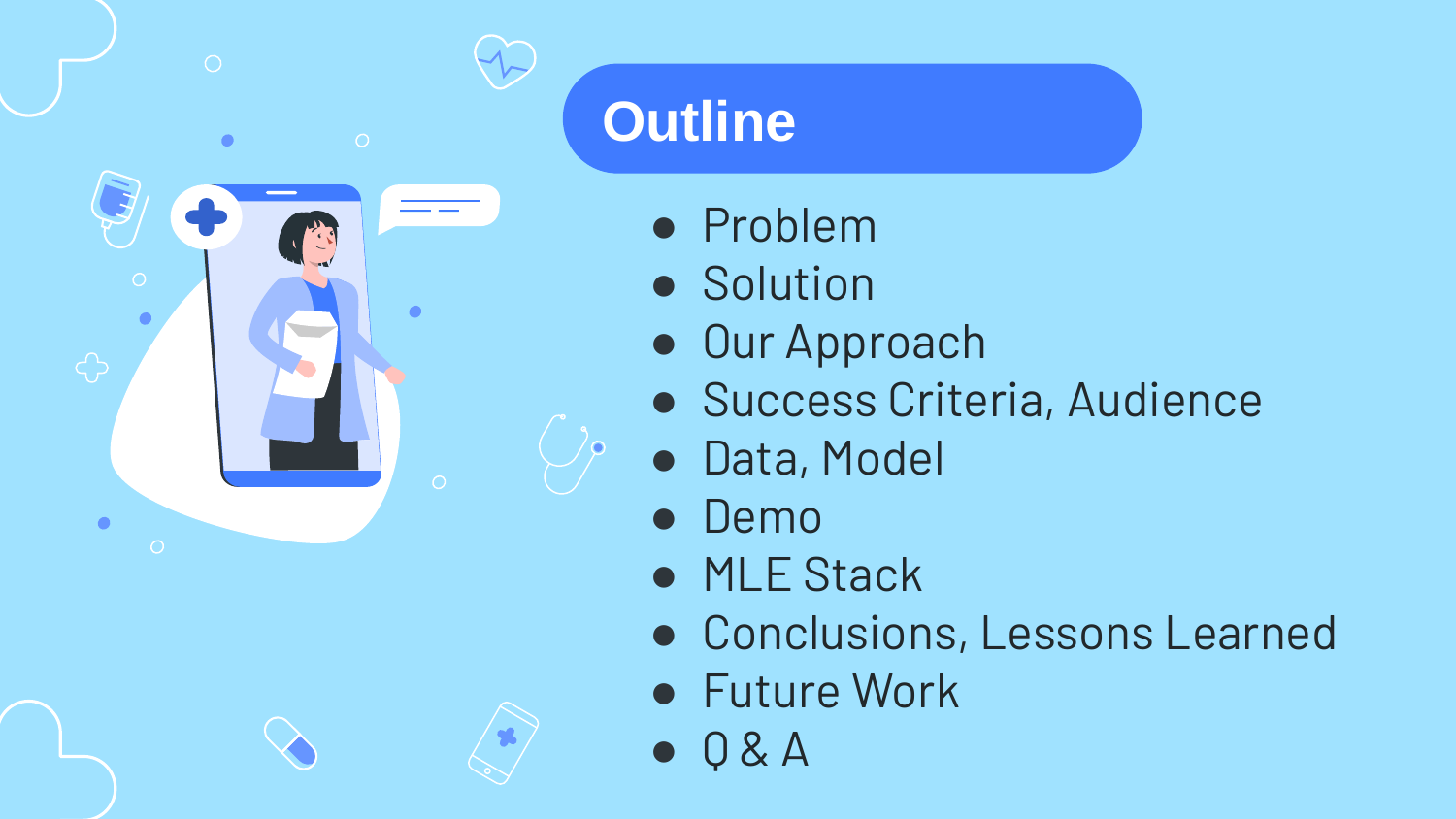

Outline

Problem
Solution
Our Approach
Success Criteria, Audience
Data, Model
Demo
MLE Stack
Conclusions, Lessons Learned
Future Work
Q & A